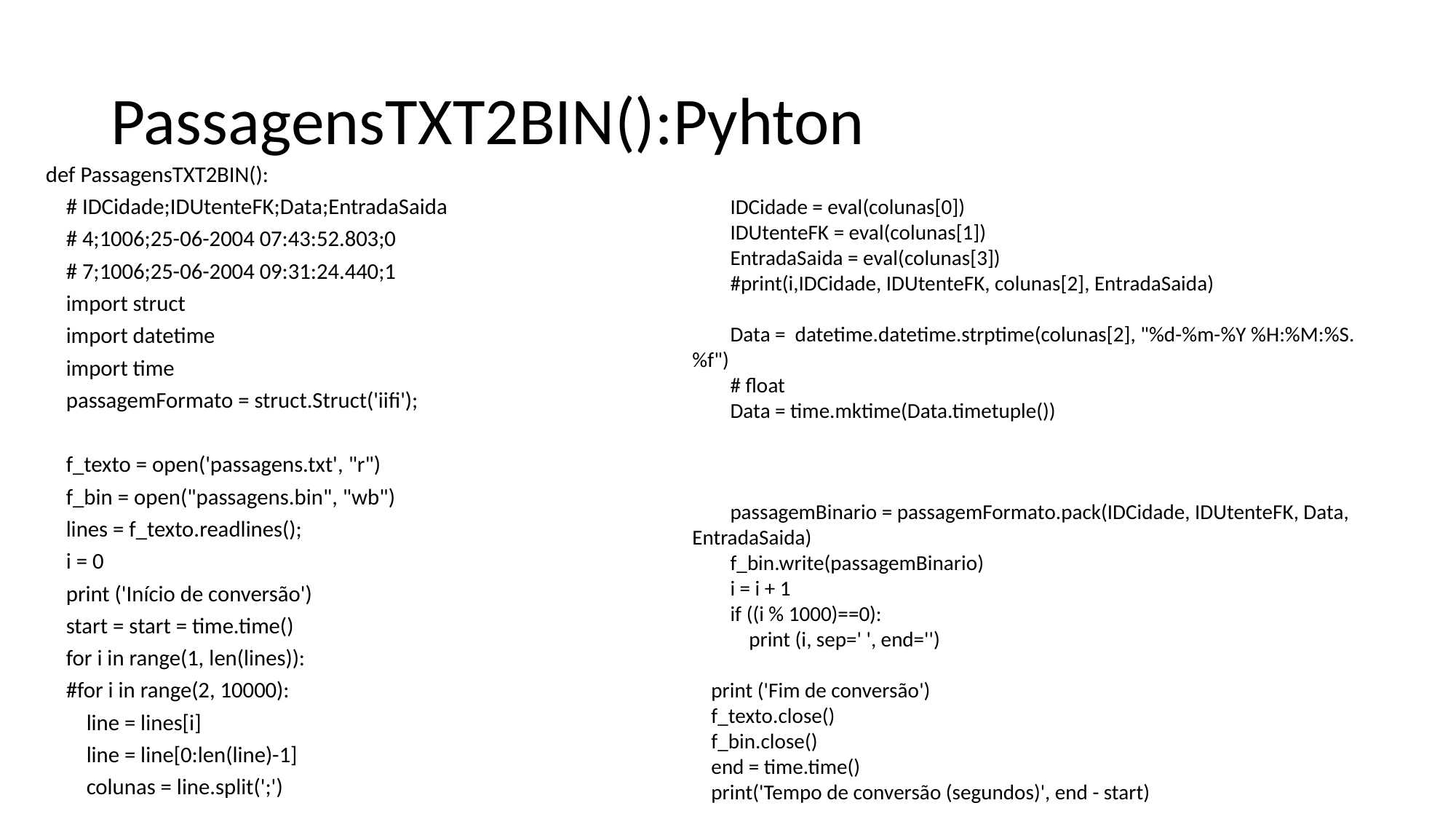

# PassagensTXT2BIN():Pyhton
def PassagensTXT2BIN():
    # IDCidade;IDUtenteFK;Data;EntradaSaida
    # 4;1006;25-06-2004 07:43:52.803;0
    # 7;1006;25-06-2004 09:31:24.440;1
    import struct
    import datetime
    import time
    passagemFormato = struct.Struct('iifi');

    f_texto = open('passagens.txt', "r")
    f_bin = open("passagens.bin", "wb")
    lines = f_texto.readlines();
    i = 0
    print ('Início de conversão')
    start = start = time.time()
    for i in range(1, len(lines)):
    #for i in range(2, 10000):
        line = lines[i]
        line = line[0:len(line)-1]
        colunas = line.split(';')

        IDCidade = eval(colunas[0])
        IDUtenteFK = eval(colunas[1])
        EntradaSaida = eval(colunas[3])
        #print(i,IDCidade, IDUtenteFK, colunas[2], EntradaSaida)

        Data =  datetime.datetime.strptime(colunas[2], "%d-%m-%Y %H:%M:%S.%f")
        # float
        Data = time.mktime(Data.timetuple())

        passagemBinario = passagemFormato.pack(IDCidade, IDUtenteFK, Data, EntradaSaida)
        f_bin.write(passagemBinario)
        i = i + 1
        if ((i % 1000)==0):
            print (i, sep=' ', end='')

    print ('Fim de conversão')
    f_texto.close()
    f_bin.close()
    end = time.time()
    print('Tempo de conversão (segundos)', end - start)